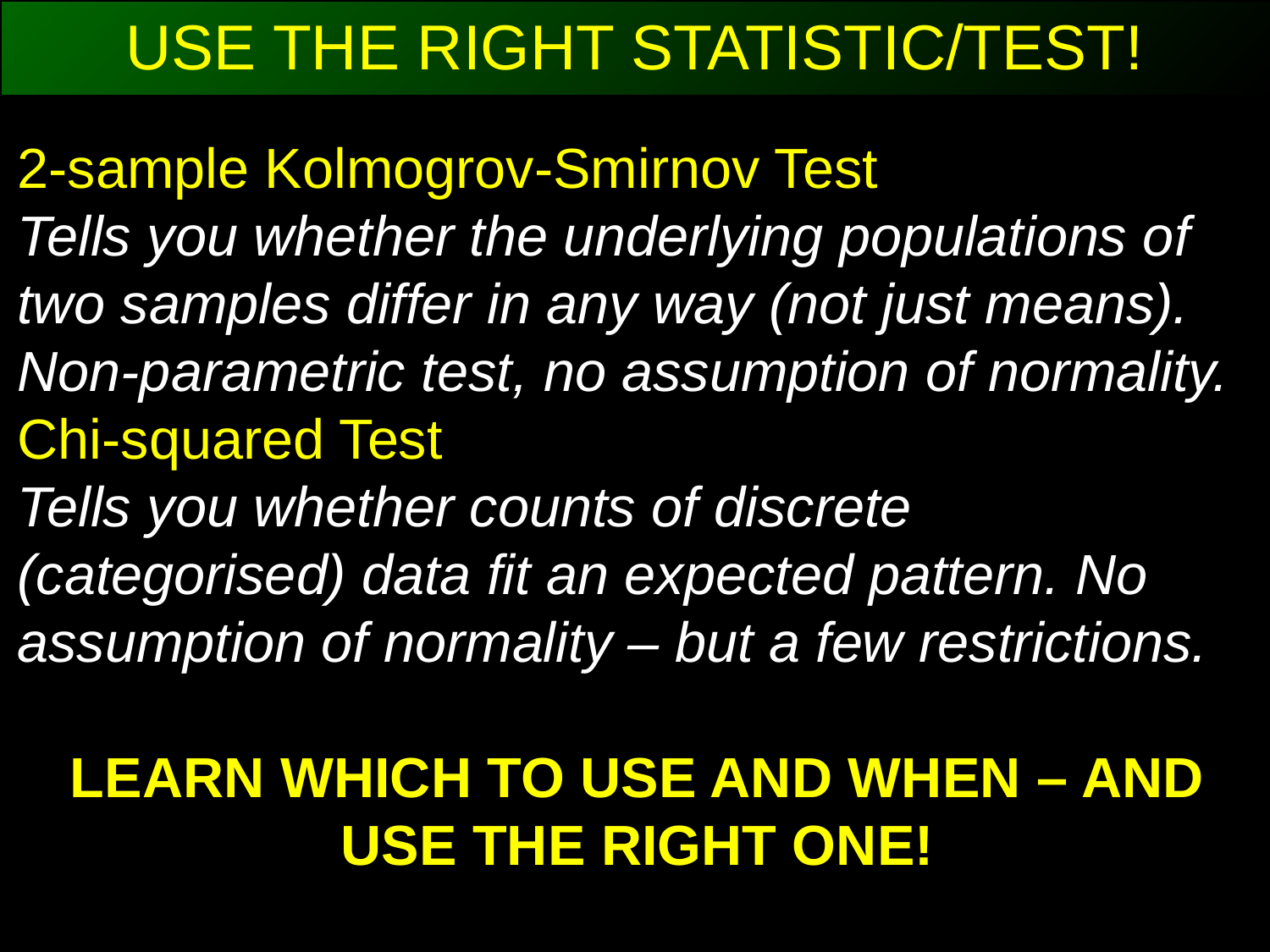

USE THE RIGHT STATISTIC/TEST!
2-sample Kolmogrov-Smirnov Test
Tells you whether the underlying populations of two samples differ in any way (not just means). Non-parametric test, no assumption of normality.
Chi-squared Test
Tells you whether counts of discrete (categorised) data fit an expected pattern. No assumption of normality – but a few restrictions.

LEARN WHICH TO USE AND WHEN – AND USE THE RIGHT ONE!